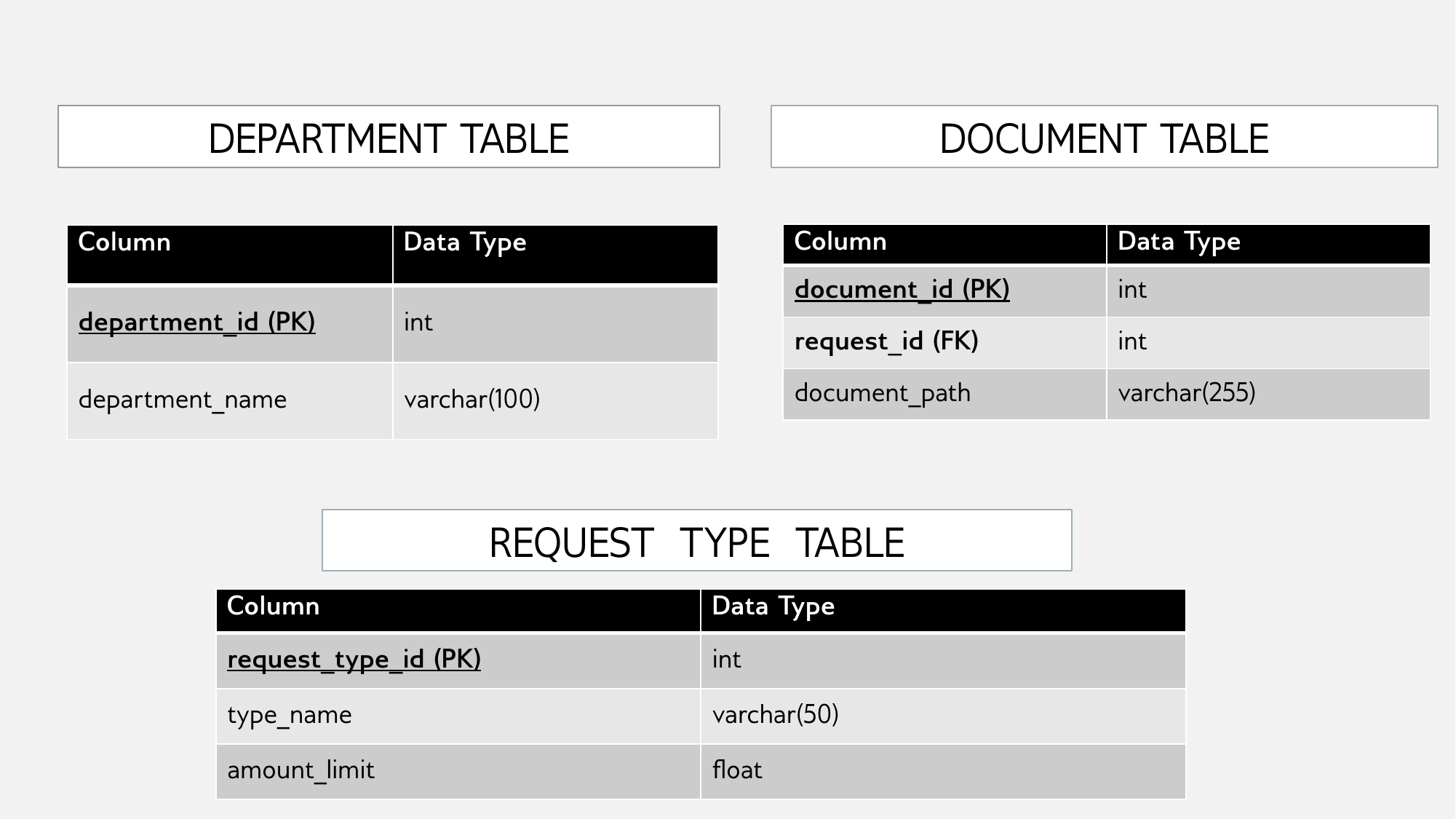

DEPARTMENT TABLE
DOCUMENT TABLE
| Column | Data Type |
| --- | --- |
| document\_id (PK) | int |
| request\_id (FK) | int |
| document\_path | varchar(255) |
| Column | Data Type |
| --- | --- |
| department\_id (PK) | int |
| department\_name | varchar(100) |
REQUEST  TYPE  TABLE
| Column | Data Type |
| --- | --- |
| request\_type\_id (PK) | int |
| type\_name | varchar(50) |
| amount\_limit | float |